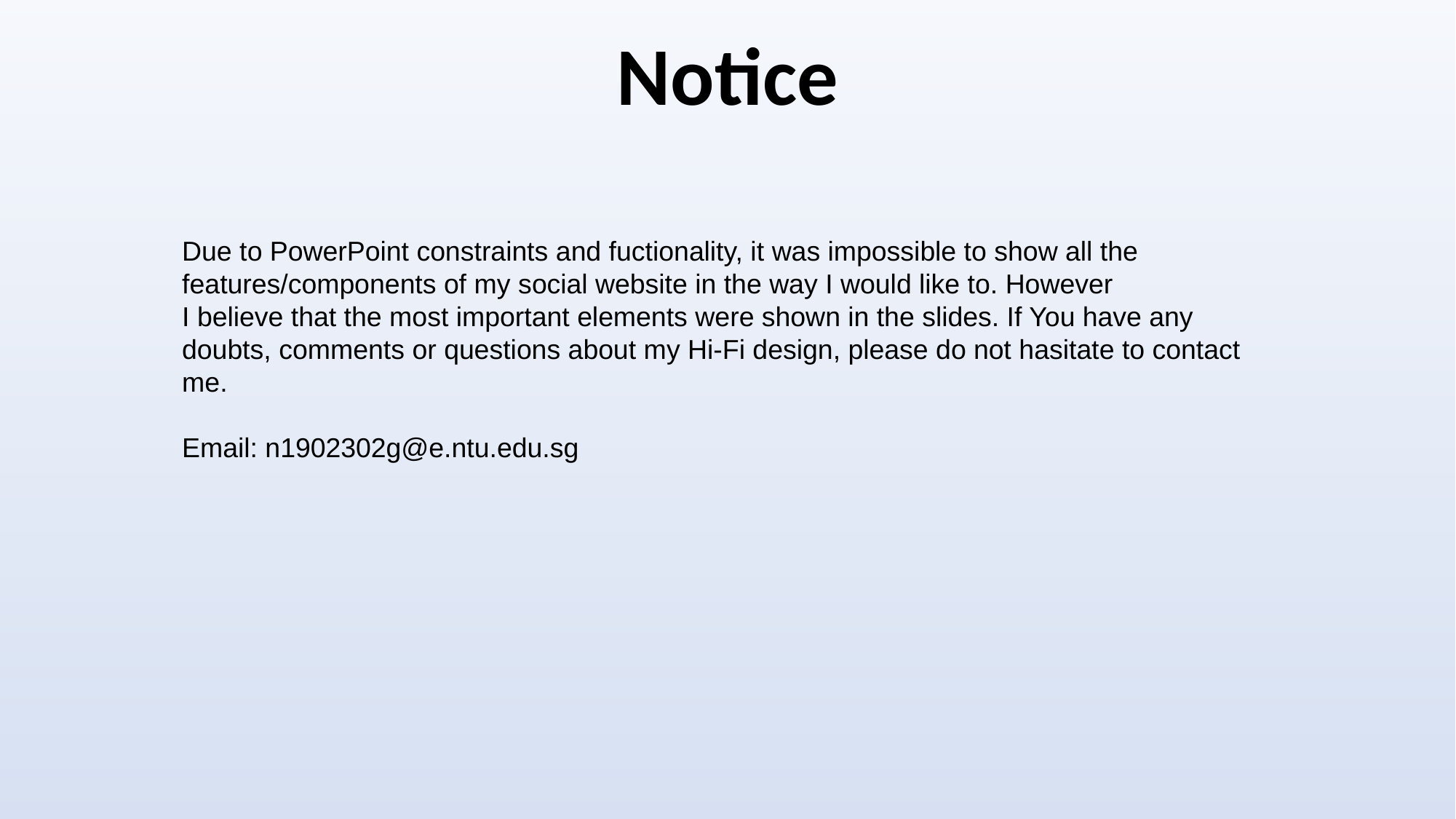

Notice
Due to PowerPoint constraints and fuctionality, it was impossible to show all the features/components of my social website in the way I would like to. However
I believe that the most important elements were shown in the slides. If You have any doubts, comments or questions about my Hi-Fi design, please do not hasitate to contact me.

Email: n1902302g@e.ntu.edu.sg